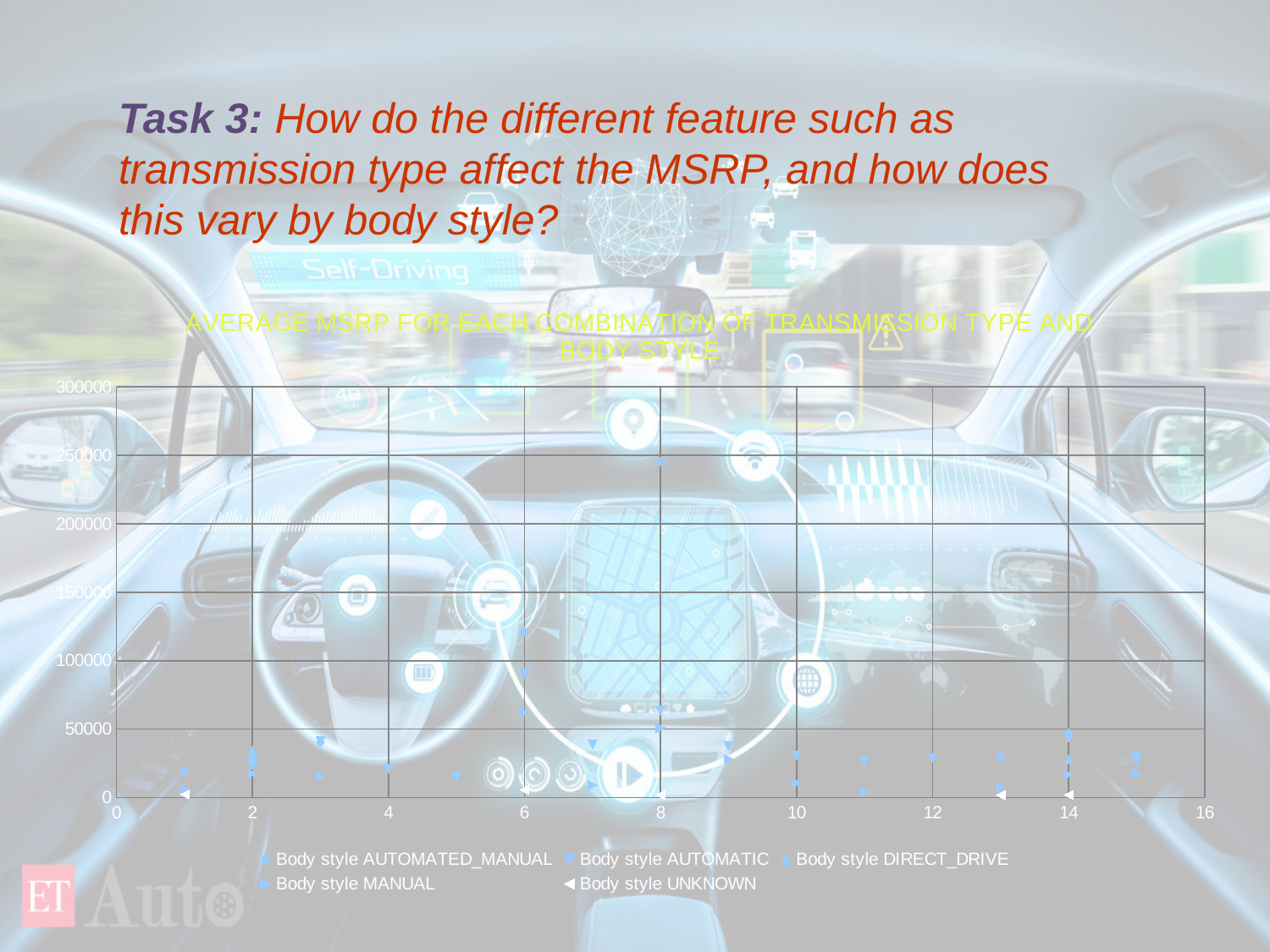

Task 3: How do the different feature such as transmission type affect the MSRP, and how does this vary by body style?

### Chart: AVERAGE MSRP FOR EACH COMBINATION OF TRANSMISSION TYPE AND BODY STYLE

| Category | Body style AUTOMATED_MANUAL | Body style AUTOMATIC | Body style DIRECT_DRIVE | Body style MANUAL | Body style UNKNOWN |  |  |  |  |
|---|---|---|---|---|---|---|---|---|---|